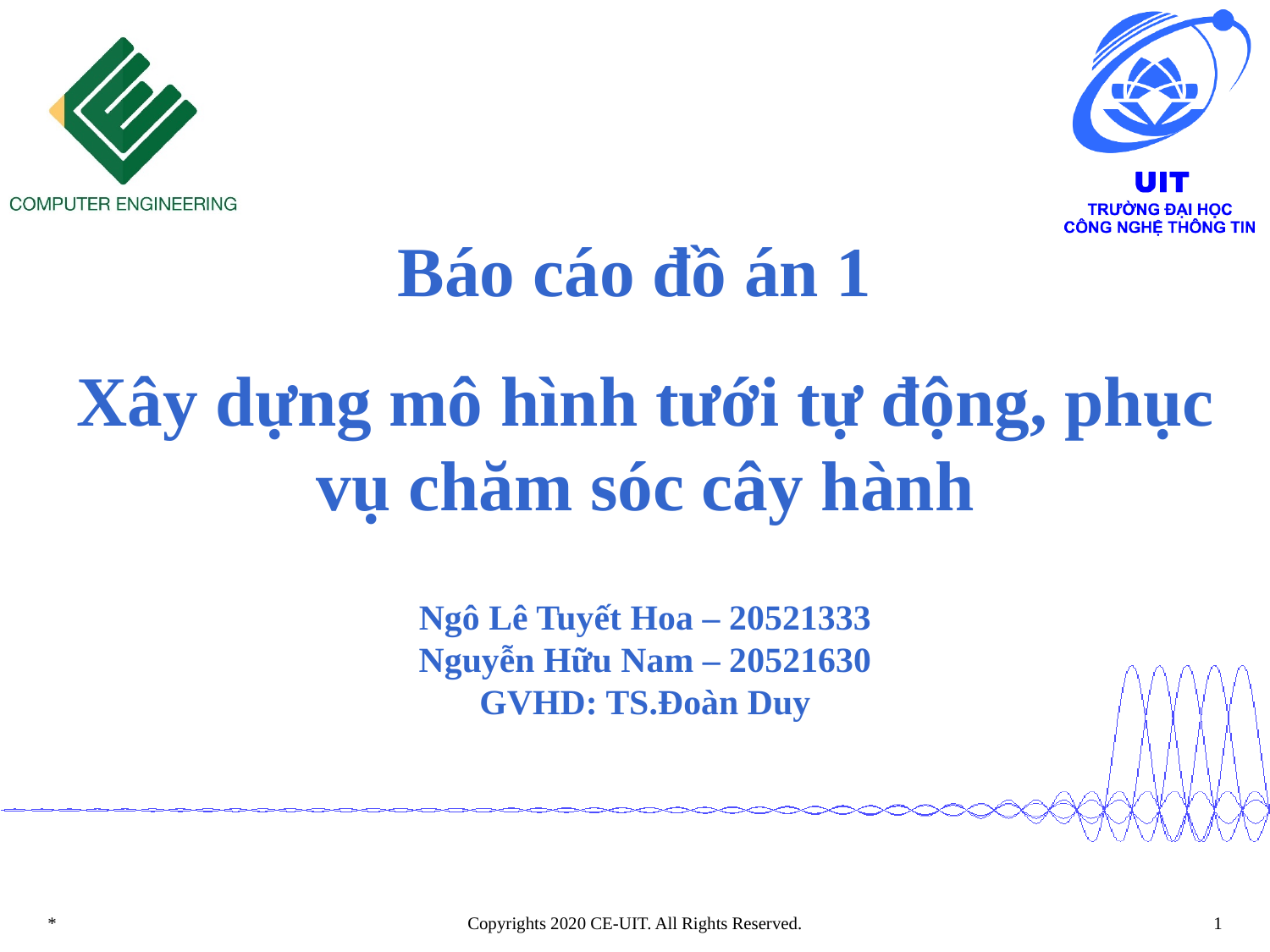

Báo cáo đồ án 1
# Xây dựng mô hình tưới tự động, phục vụ chăm sóc cây hành
Ngô Lê Tuyết Hoa – 20521333
Nguyễn Hữu Nam – 20521630
GVHD: TS.Đoàn Duy
*
Copyrights 2020 CE-UIT. All Rights Reserved.
1